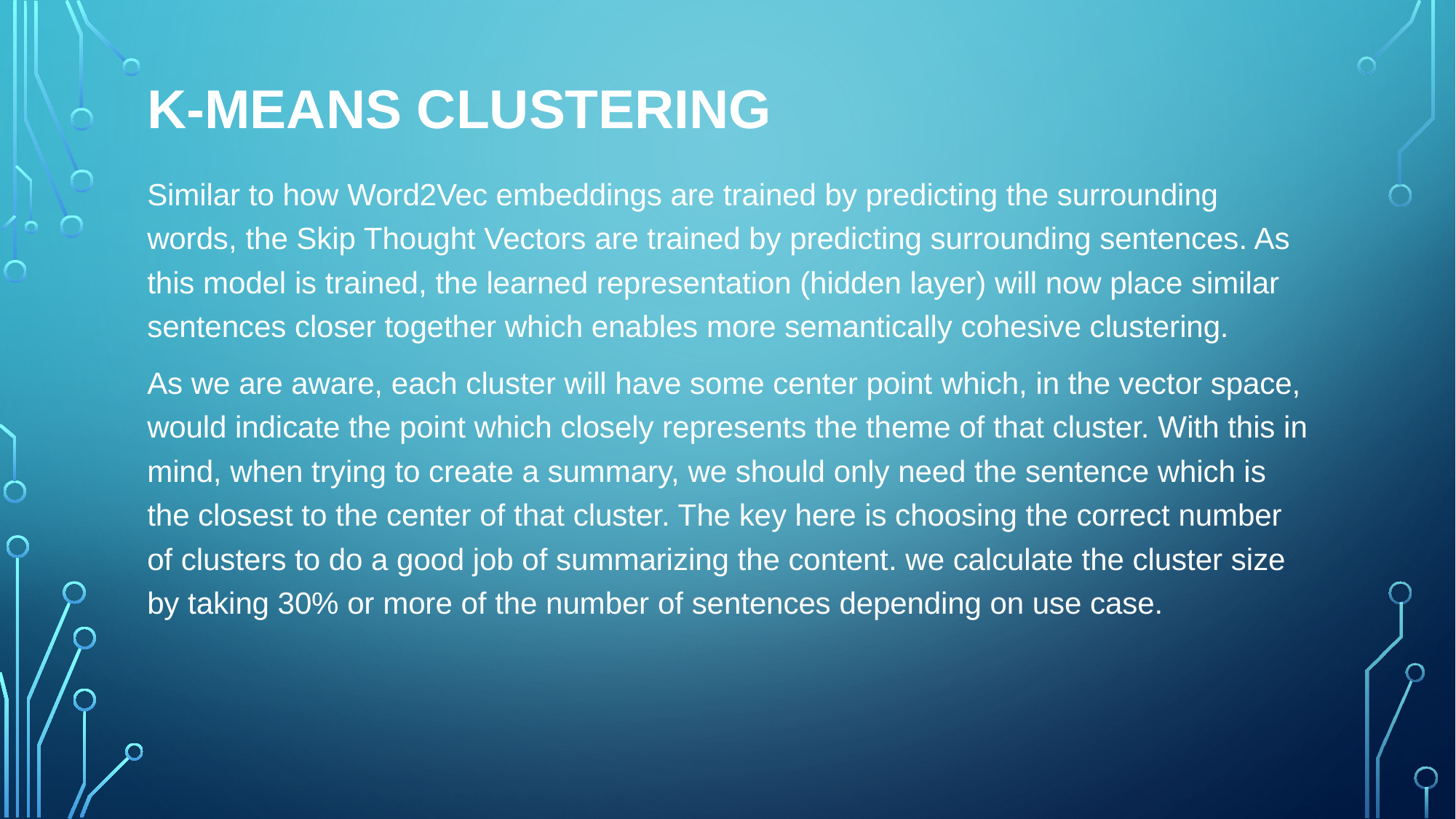

# K-Means Clustering
Similar to how Word2Vec embeddings are trained by predicting the surrounding words, the Skip Thought Vectors are trained by predicting surrounding sentences. As this model is trained, the learned representation (hidden layer) will now place similar sentences closer together which enables more semantically cohesive clustering.
As we are aware, each cluster will have some center point which, in the vector space, would indicate the point which closely represents the theme of that cluster. With this in mind, when trying to create a summary, we should only need the sentence which is the closest to the center of that cluster. The key here is choosing the correct number of clusters to do a good job of summarizing the content. we calculate the cluster size by taking 30% or more of the number of sentences depending on use case.